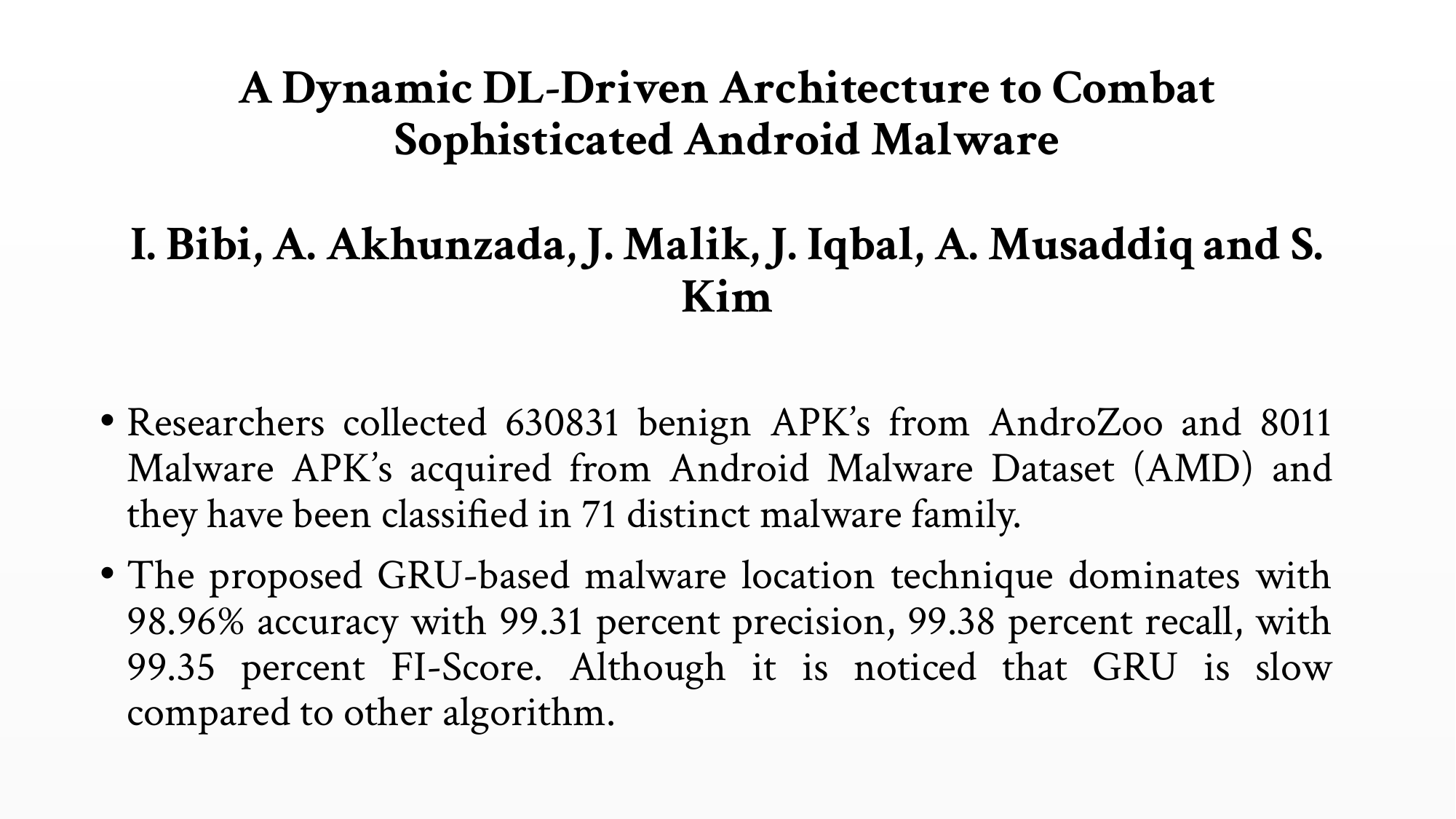

# A Dynamic DL-Driven Architecture to Combat Sophisticated Android Malware I. Bibi, A. Akhunzada, J. Malik, J. Iqbal, A. Musaddiq and S. Kim

Researchers collected 630831 benign APK’s from AndroZoo and 8011 Malware APK’s acquired from Android Malware Dataset (AMD) and they have been classified in 71 distinct malware family.
The proposed GRU-based malware location technique dominates with 98.96% accuracy with 99.31 percent precision, 99.38 percent recall, with 99.35 percent FI-Score. Although it is noticed that GRU is slow compared to other algorithm.